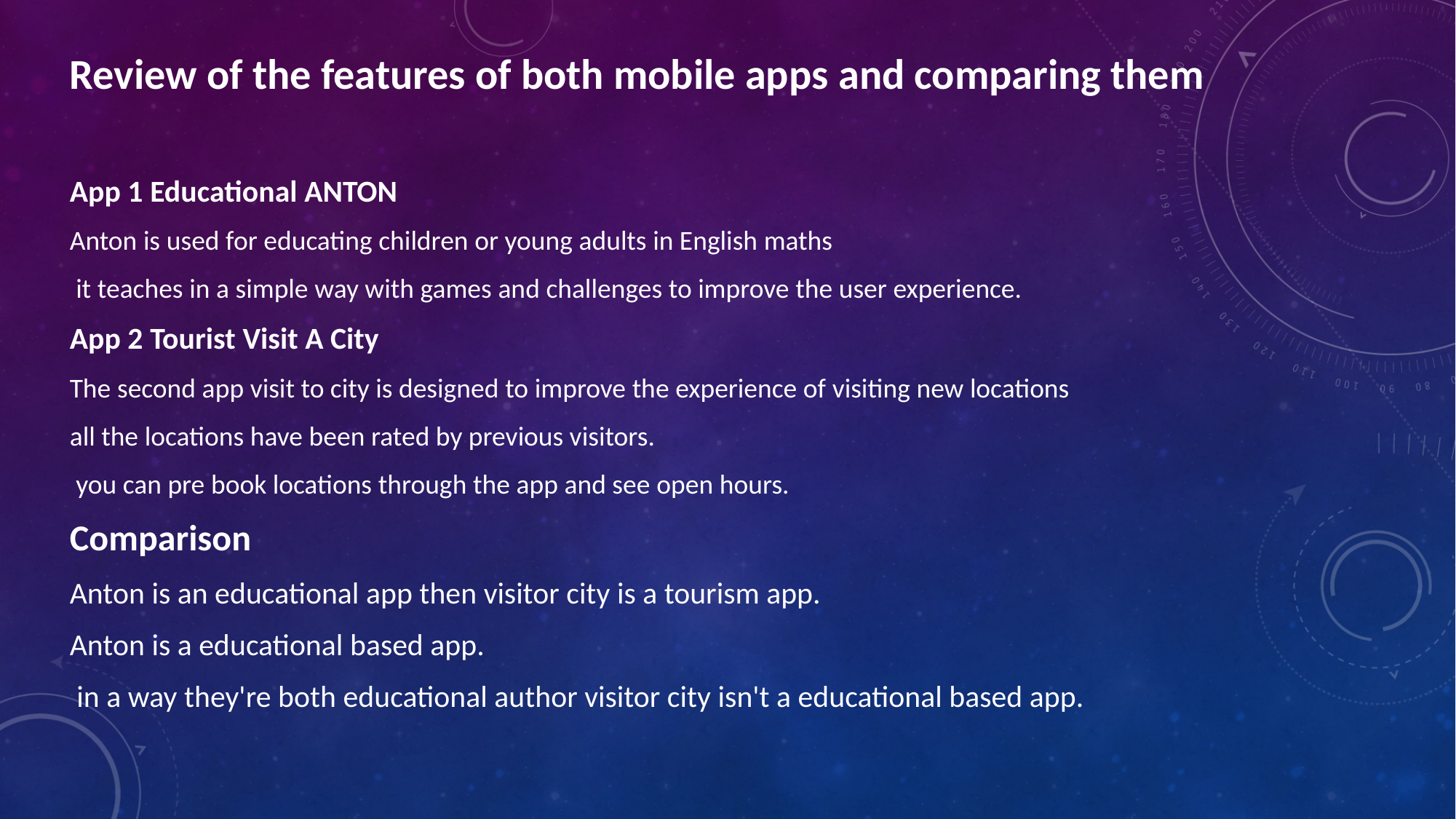

Review of the features of both mobile apps and comparing them

App 1 Educational ANTON
Anton is used for educating children or young adults in English maths
 it teaches in a simple way with games and challenges to improve the user experience.
App 2 Tourist Visit A City
The second app visit to city is designed to improve the experience of visiting new locations
all the locations have been rated by previous visitors.
 you can pre book locations through the app and see open hours.
Comparison
Anton is an educational app then visitor city is a tourism app.
Anton is a educational based app.
 in a way they're both educational author visitor city isn't a educational based app.